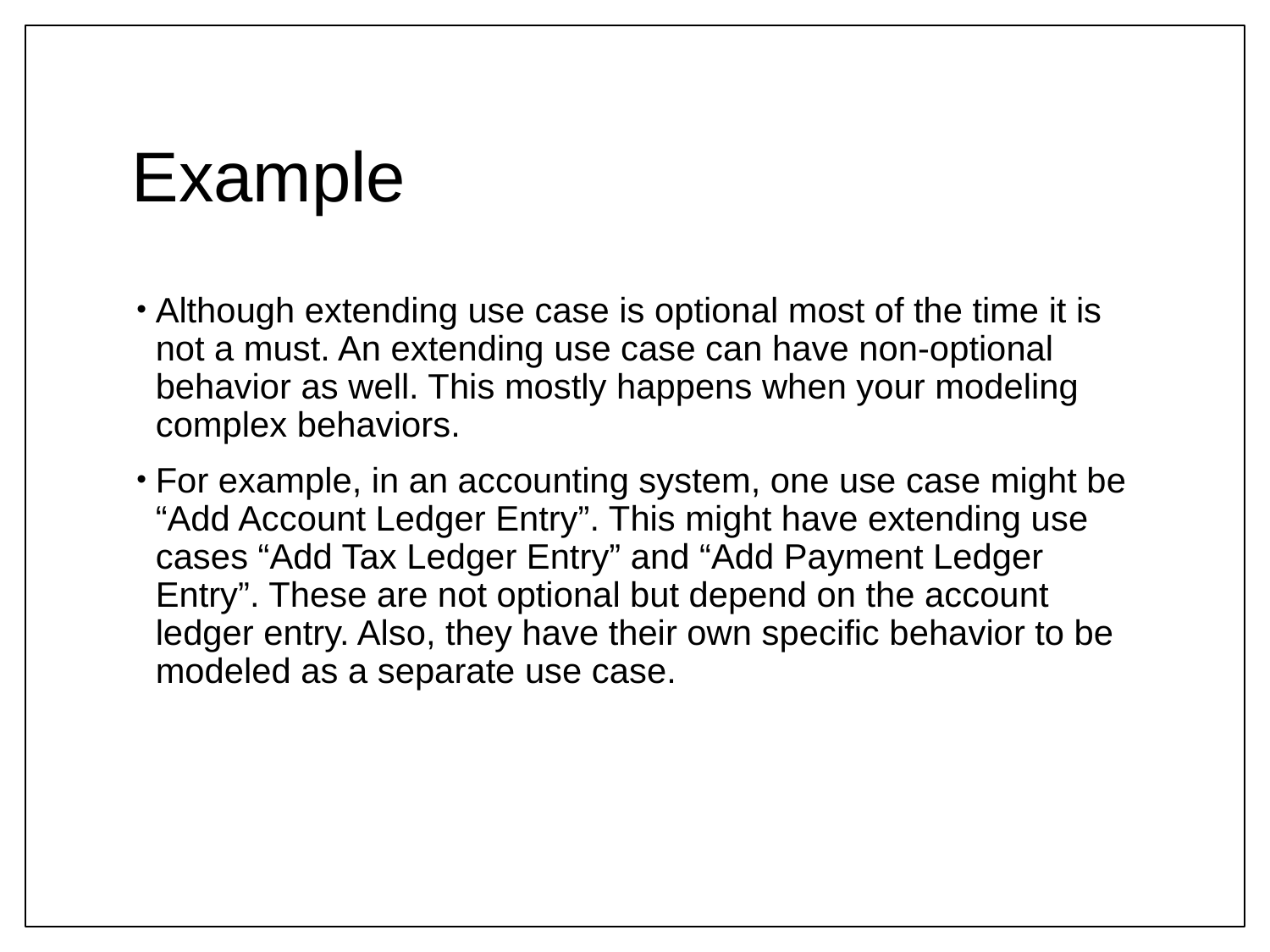

# Example
Although extending use case is optional most of the time it is not a must. An extending use case can have non-optional behavior as well. This mostly happens when your modeling complex behaviors.
For example, in an accounting system, one use case might be “Add Account Ledger Entry”. This might have extending use cases “Add Tax Ledger Entry” and “Add Payment Ledger Entry”. These are not optional but depend on the account ledger entry. Also, they have their own specific behavior to be modeled as a separate use case.